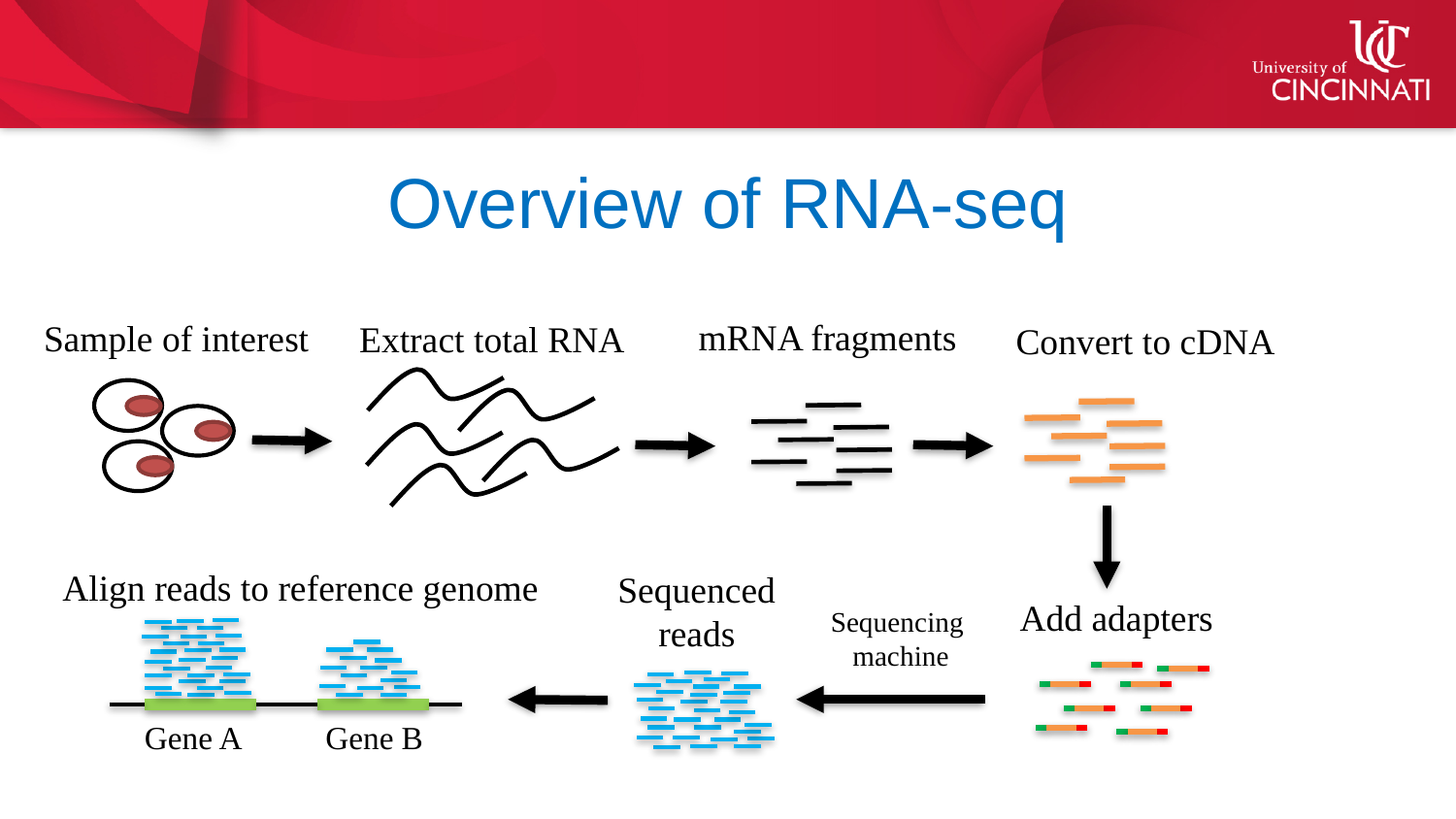

# Overview of RNA-seq
mRNA fragments
Sample of interest
Extract total RNA
Convert to cDNA

Align reads to reference genome
Sequenced reads
Add adapters
Sequencing
machine
Gene A
Gene B